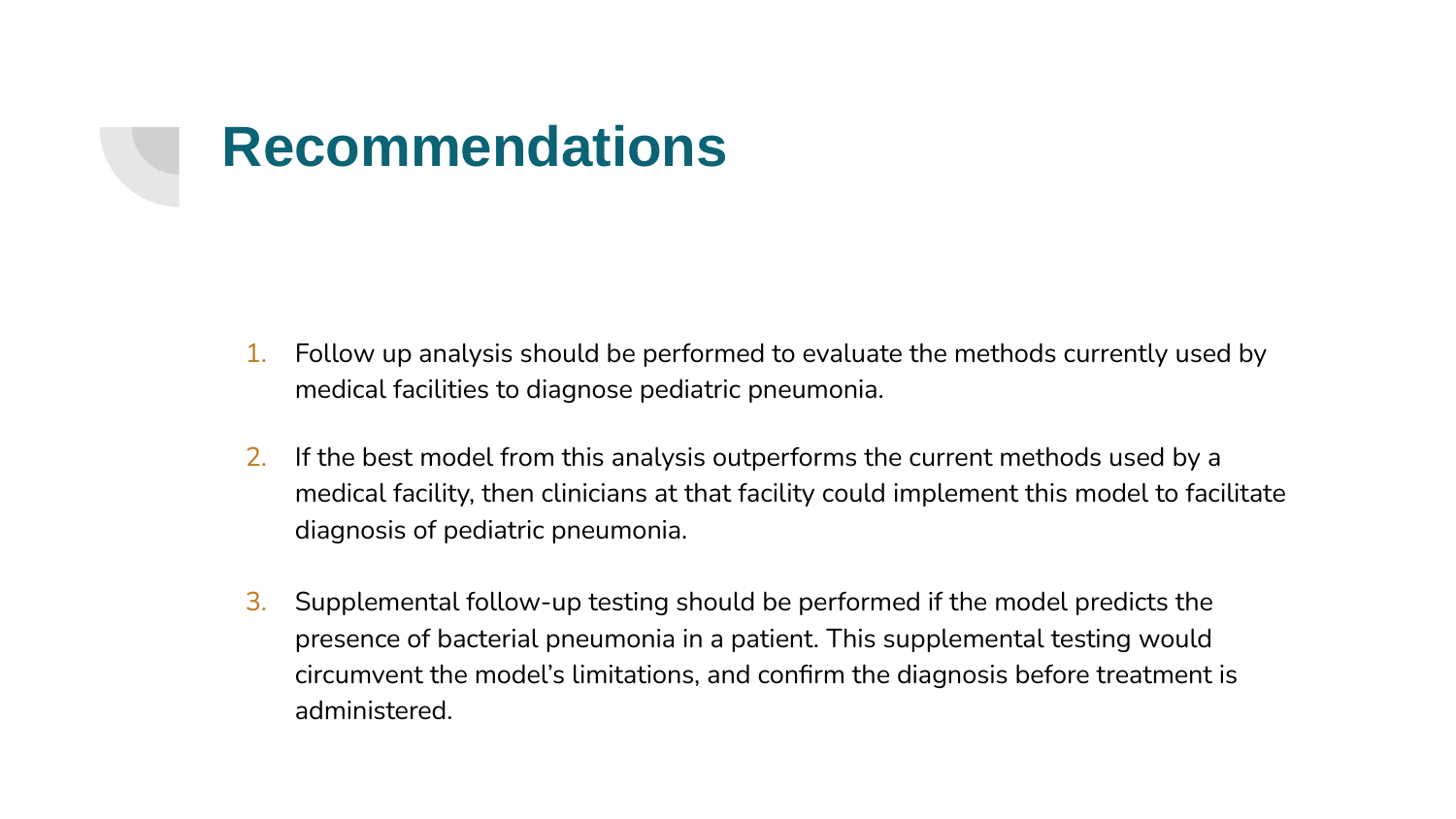

# Recommendations
Follow up analysis should be performed to evaluate the methods currently used by medical facilities to diagnose pediatric pneumonia.
If the best model from this analysis outperforms the current methods used by a medical facility, then clinicians at that facility could implement this model to facilitate diagnosis of pediatric pneumonia.
Supplemental follow-up testing should be performed if the model predicts the presence of bacterial pneumonia in a patient. This supplemental testing would circumvent the model’s limitations, and confirm the diagnosis before treatment is administered.